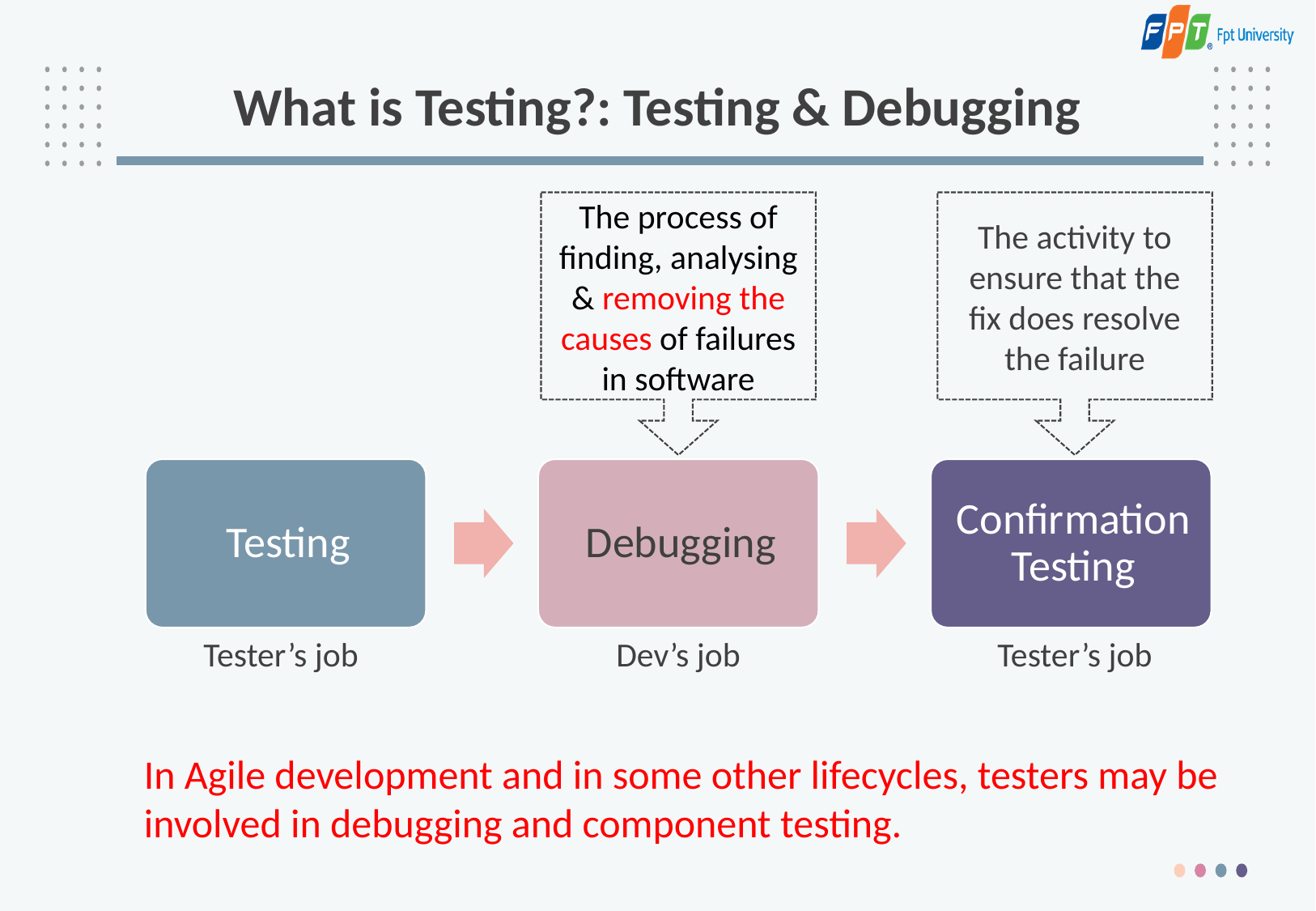

# What is Testing?: Testing & Debugging
The process of finding, analysing & removing the causes of failures in software
The activity to ensure that the fix does resolve the failure
Testing

Debugging

Confirmation Testing
Tester’s job
Dev’s job
Tester’s job
In Agile development and in some other lifecycles, testers may be involved in debugging and component testing.